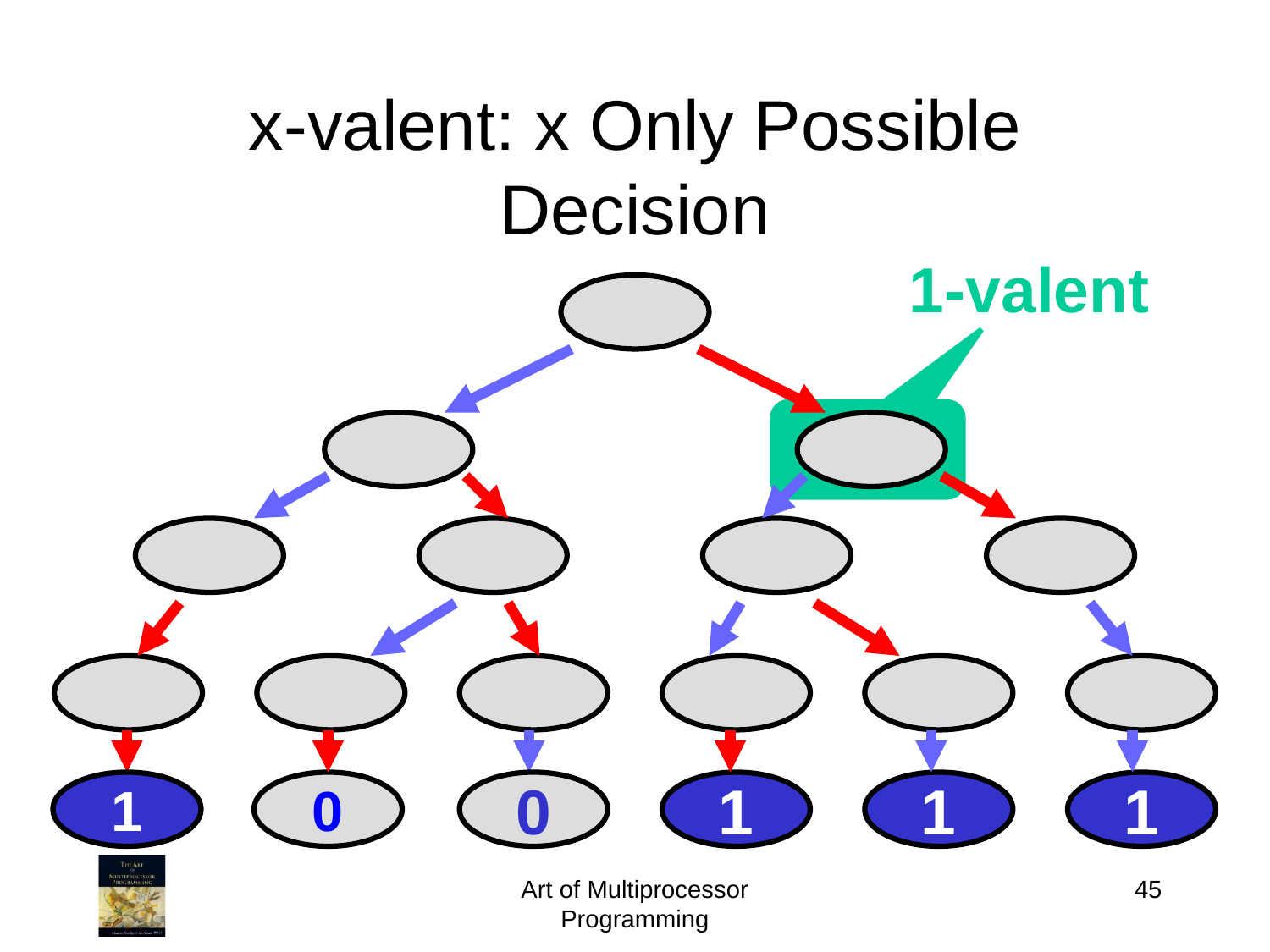

# x-valent: x Only Possible Decision
1-valent

1
0
0
1
1
1
Art of Multiprocessor Programming
45